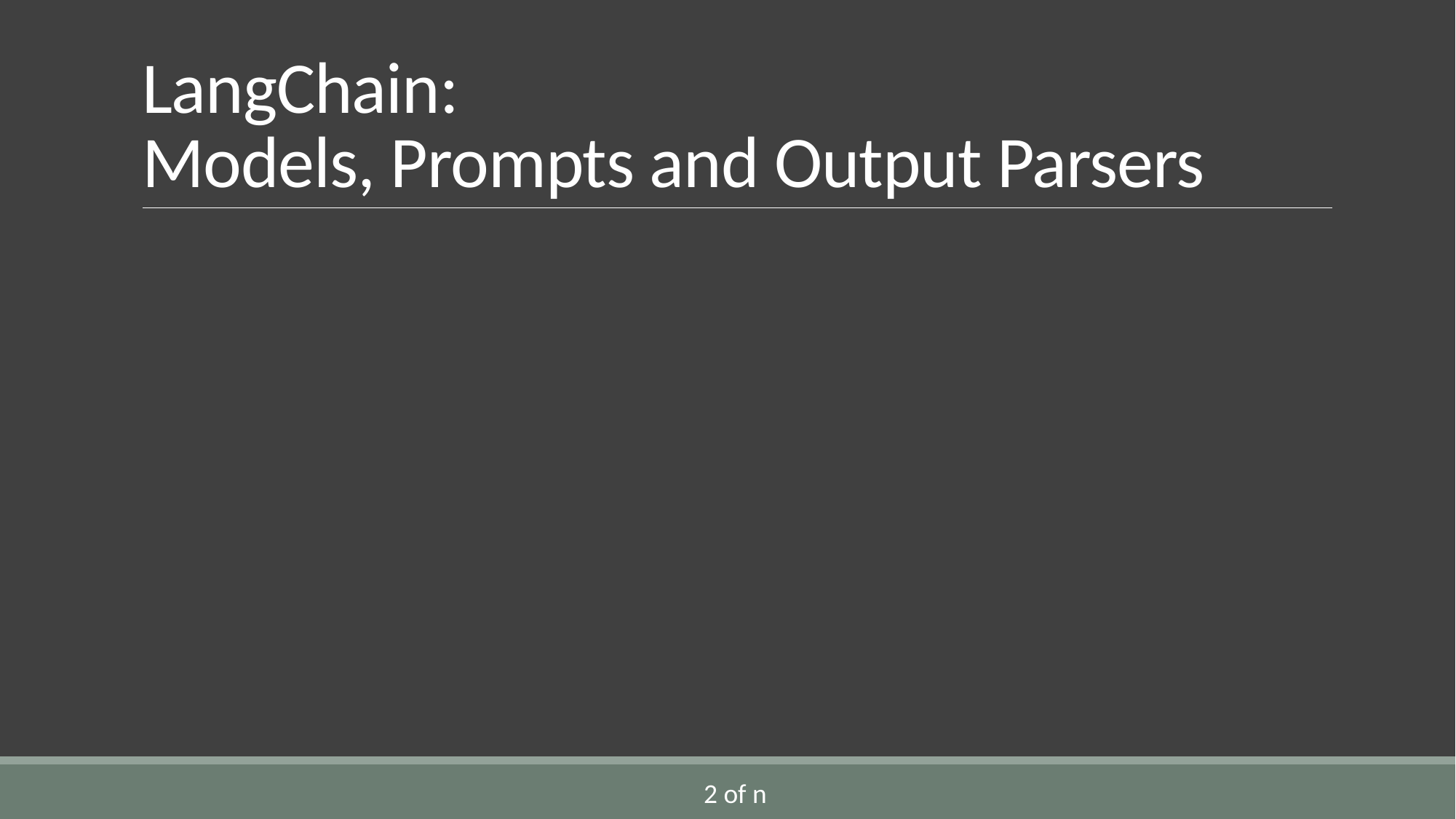

# LangChain: Models, Prompts and Output Parsers

2 of n